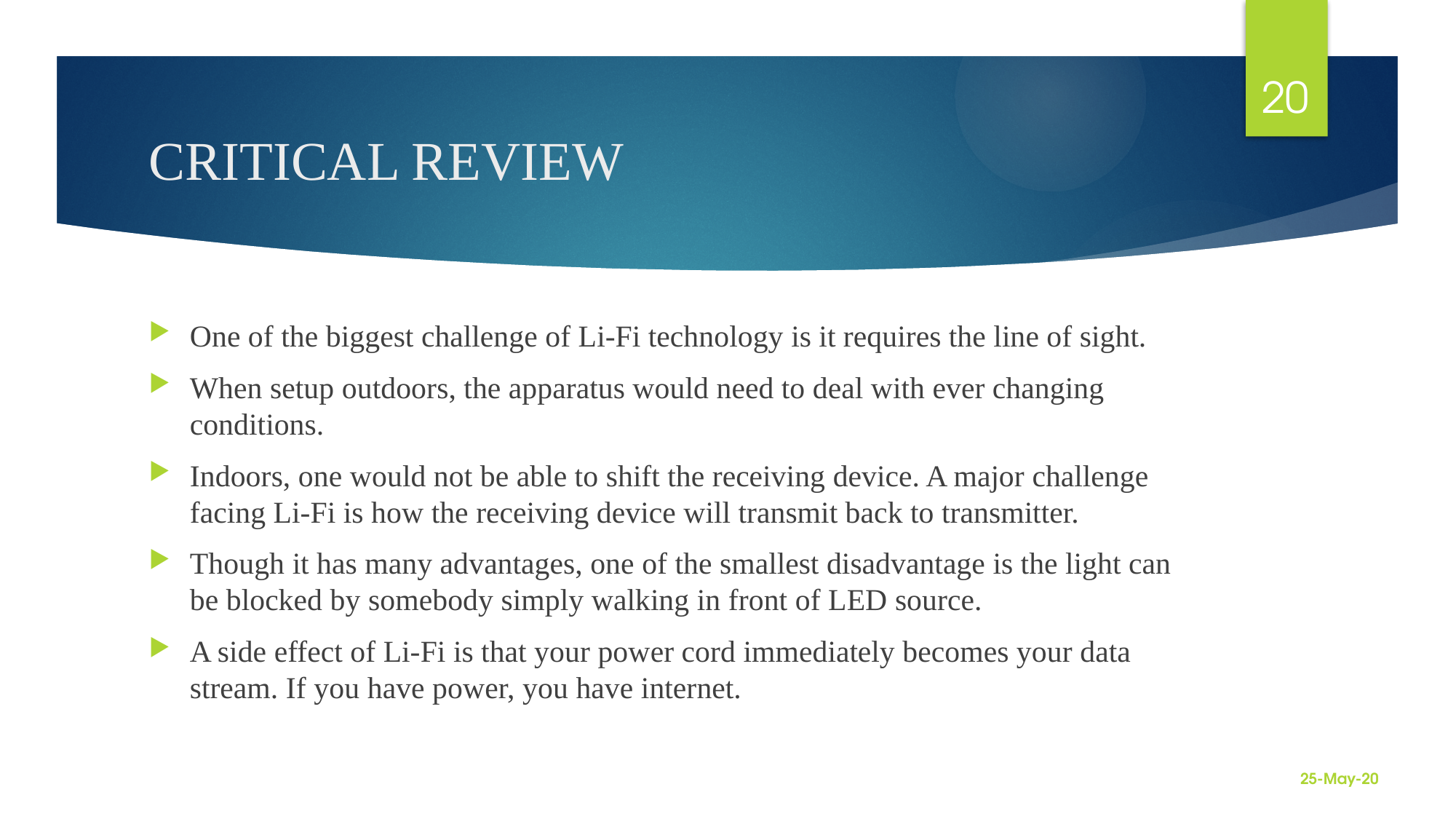

20
# CRITICAL REVIEW
One of the biggest challenge of Li-Fi technology is it requires the line of sight.
When setup outdoors, the apparatus would need to deal with ever changing conditions.
Indoors, one would not be able to shift the receiving device. A major challenge facing Li-Fi is how the receiving device will transmit back to transmitter.
Though it has many advantages, one of the smallest disadvantage is the light can be blocked by somebody simply walking in front of LED source.
A side effect of Li-Fi is that your power cord immediately becomes your data stream. If you have power, you have internet.

25-May-20